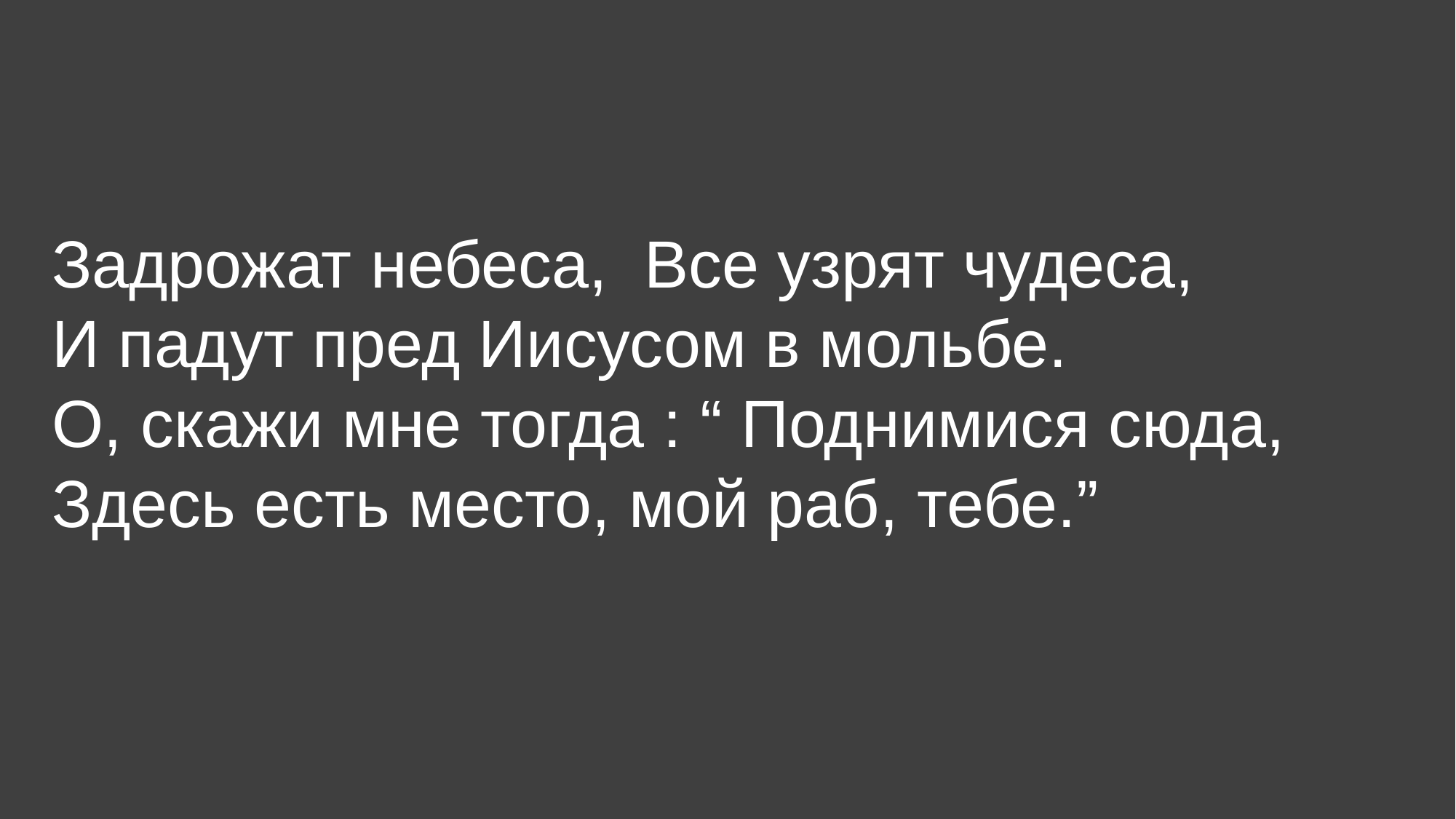

Задрожат небеса,  Все узрят чудеса,
И падут пред Иисусом в мольбе.
О, скажи мне тогда : “ Поднимися сюда,
Здесь есть место, мой раб, тебе.”